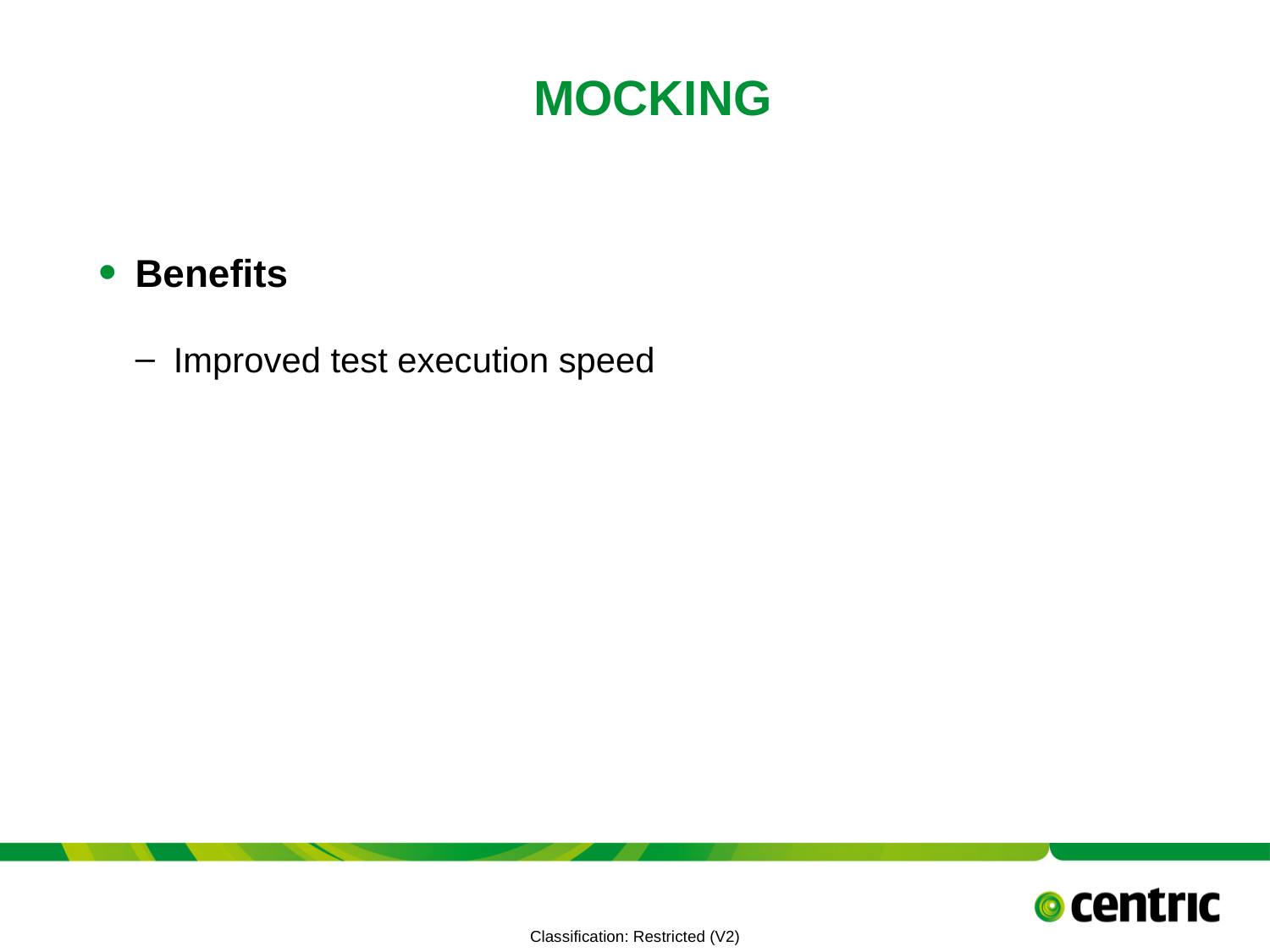

# Mocking
Benefits
Improved test execution speed

TITLE PRESENTATION
July 8, 2021